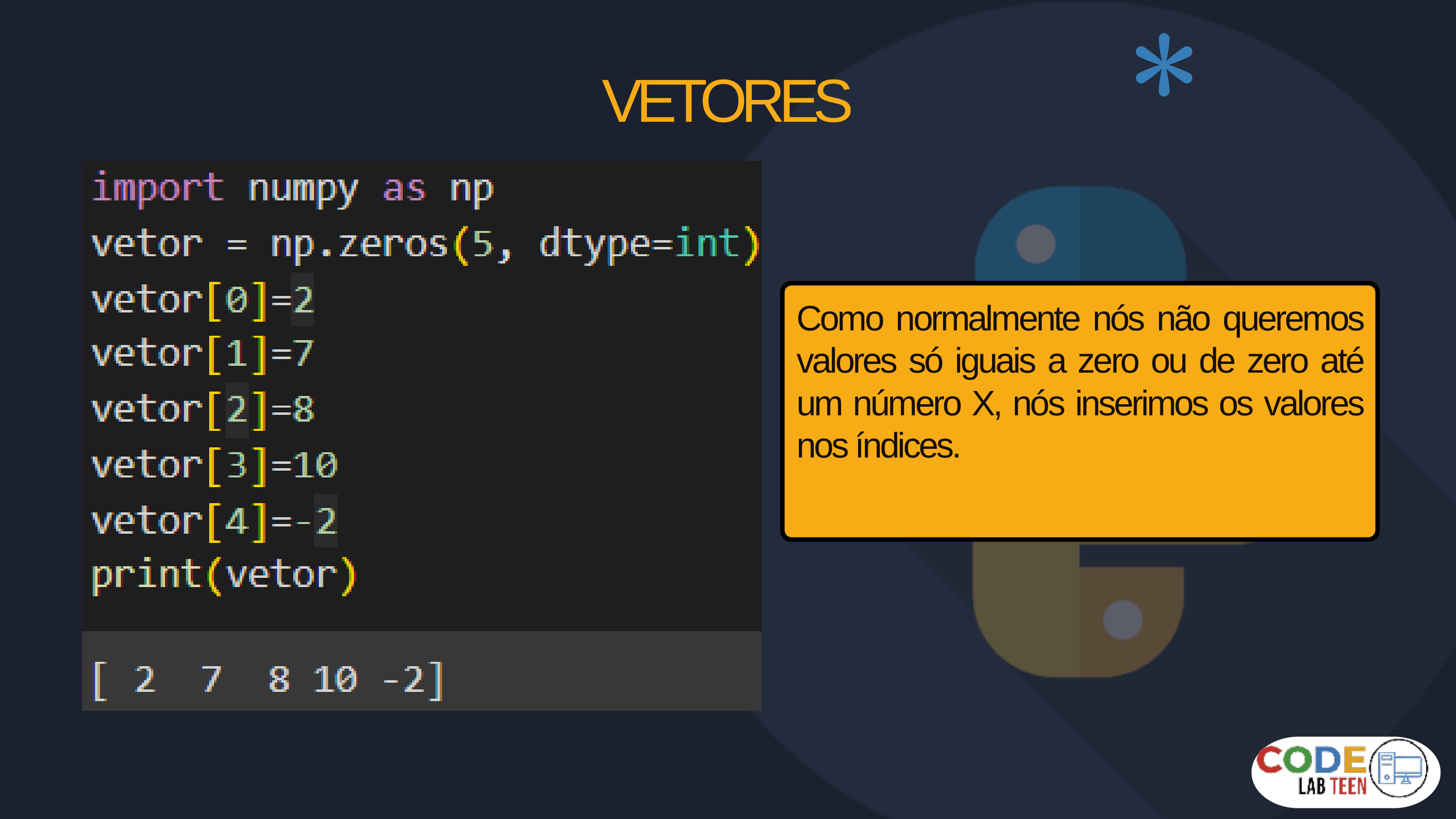

VETORES

Como normalmente nós não queremos valores só iguais a zero ou de zero até um número X, nós inserimos os valores nos índices.